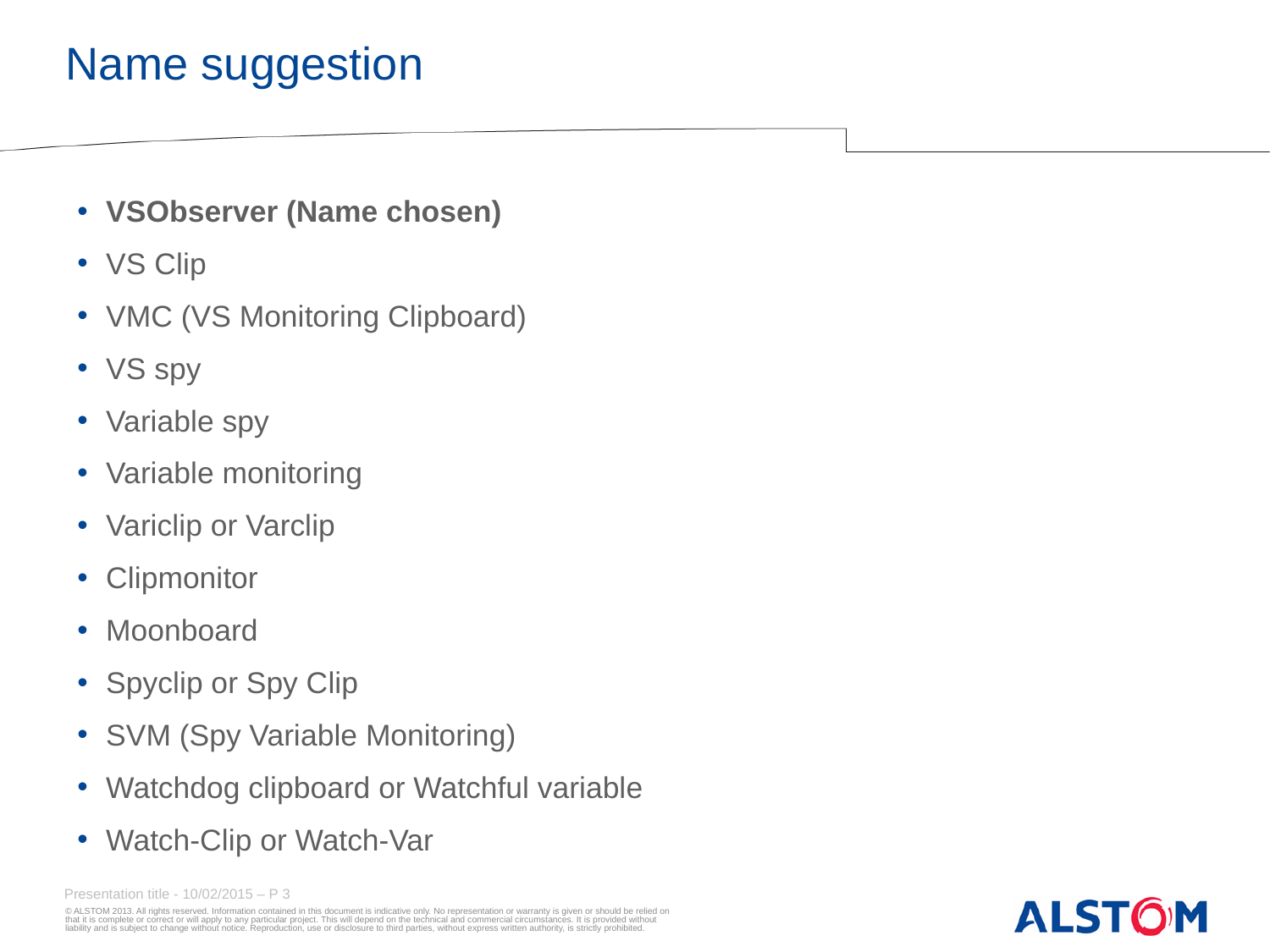

# Name suggestion
VSObserver (Name chosen)
VS Clip
VMC (VS Monitoring Clipboard)
VS spy
Variable spy
Variable monitoring
Variclip or Varclip
Clipmonitor
Moonboard
Spyclip or Spy Clip
SVM (Spy Variable Monitoring)
Watchdog clipboard or Watchful variable
Watch-Clip or Watch-Var